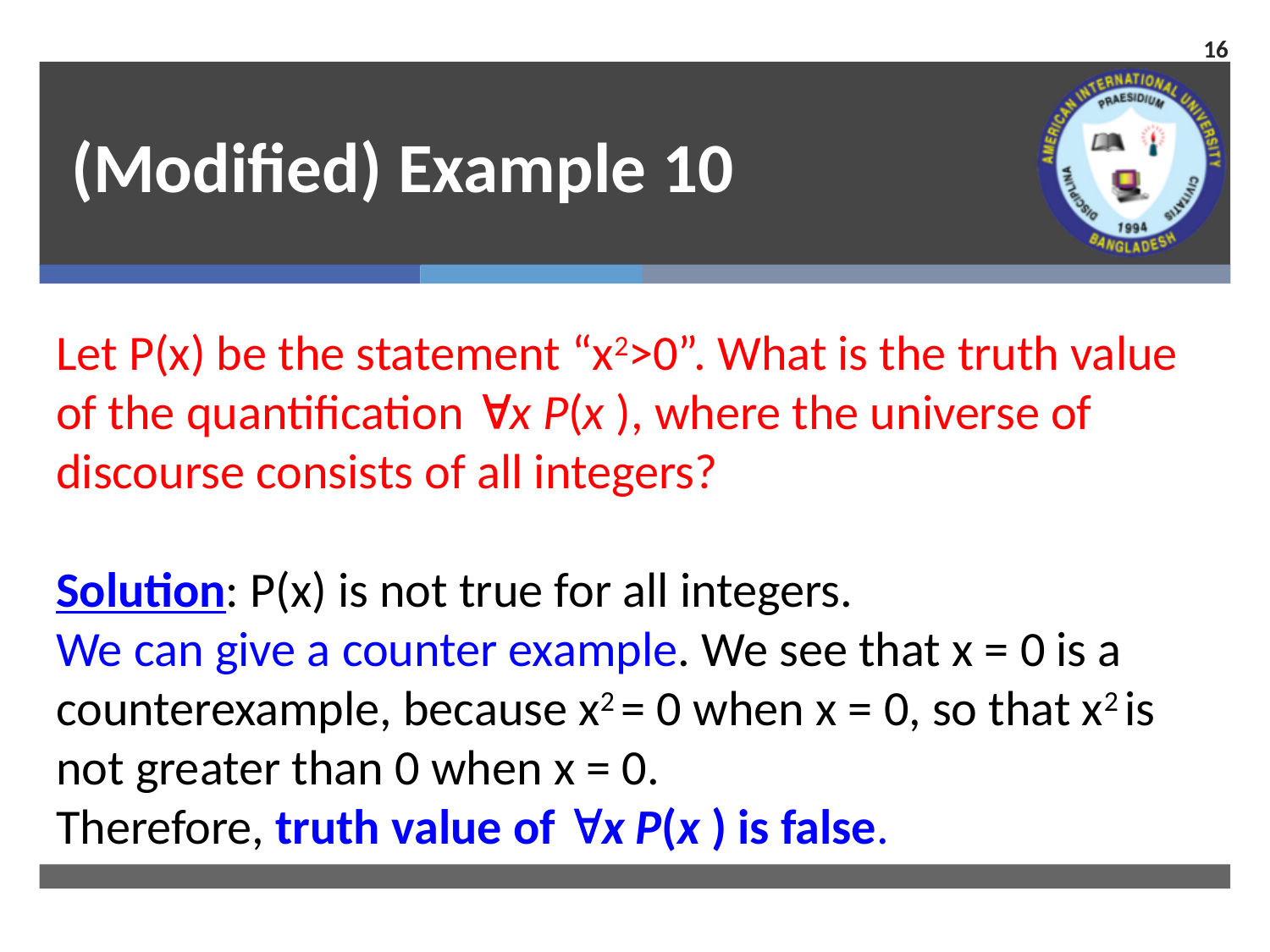

16
# (Modified) Example 10
Let P(x) be the statement “x2>0”. What is the truth value of the quantification ∀x P(x ), where the universe of discourse consists of all integers?

Solution: P(x) is not true for all integers.
We can give a counter example. We see that x = 0 is a counterexample, because x2 = 0 when x = 0, so that x2 is not greater than 0 when x = 0.
Therefore, truth value of ∀x P(x ) is false.